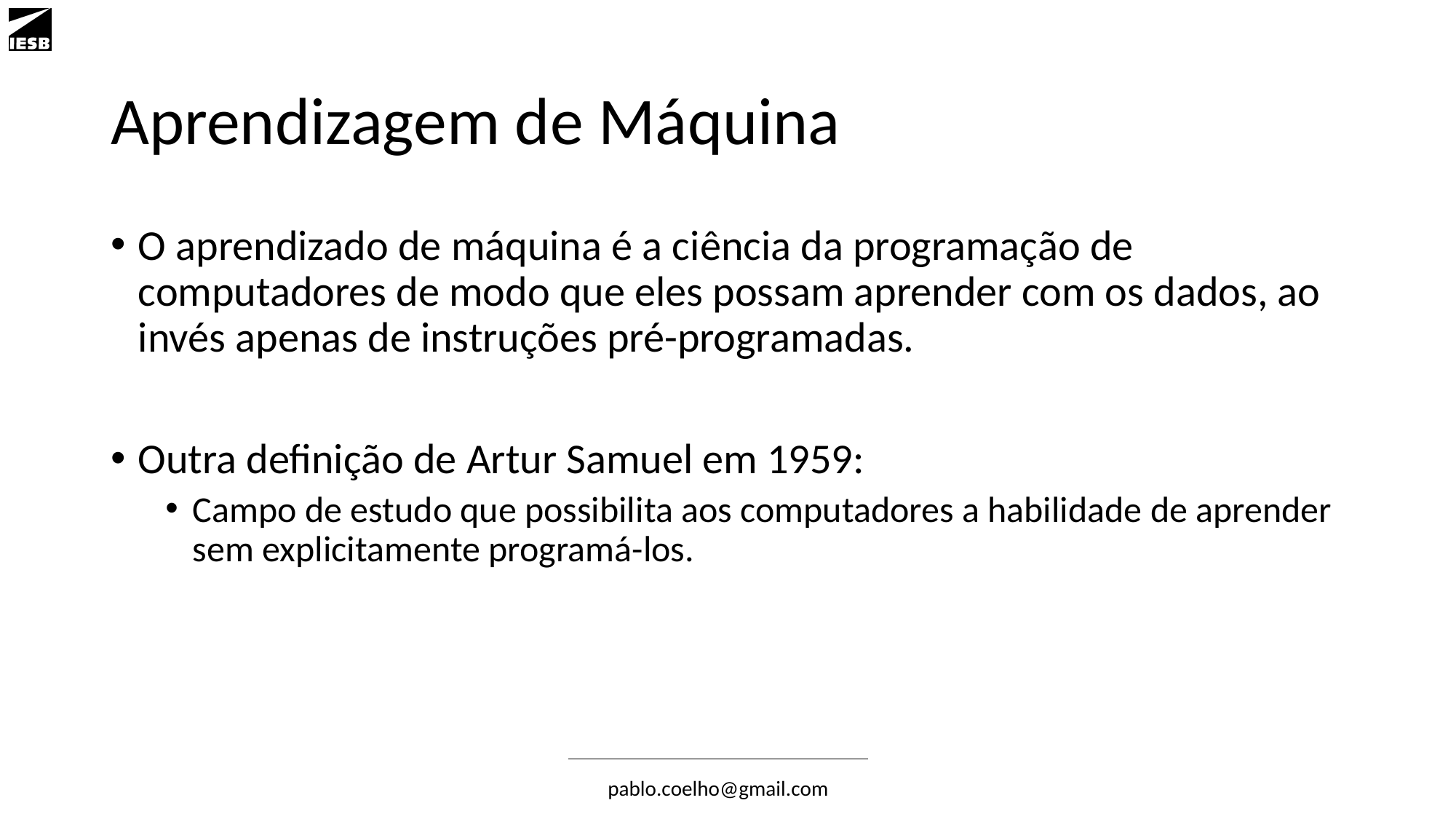

# Aprendizagem de Máquina
O aprendizado de máquina é a ciência da programação de computadores de modo que eles possam aprender com os dados, ao invés apenas de instruções pré-programadas.

Outra definição de Artur Samuel em 1959:
Campo de estudo que possibilita aos computadores a habilidade de aprender sem explicitamente programá-los.